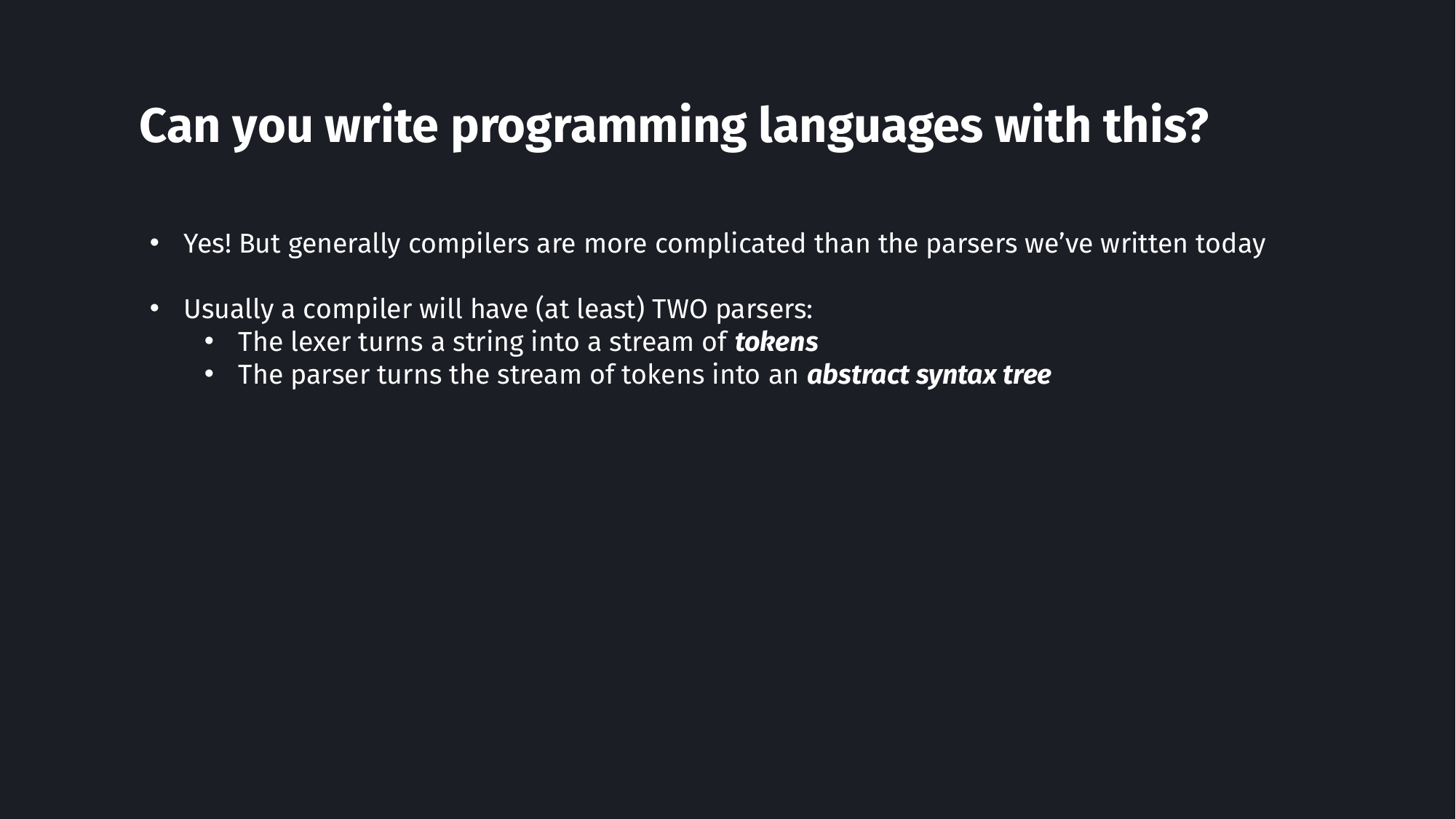

# Can you write programming languages with this?
Yes! But generally compilers are more complicated than the parsers we’ve written today

Usually a compiler will have (at least) TWO parsers:
The lexer turns a string into a stream of tokens
The parser turns the stream of tokens into an abstract syntax tree